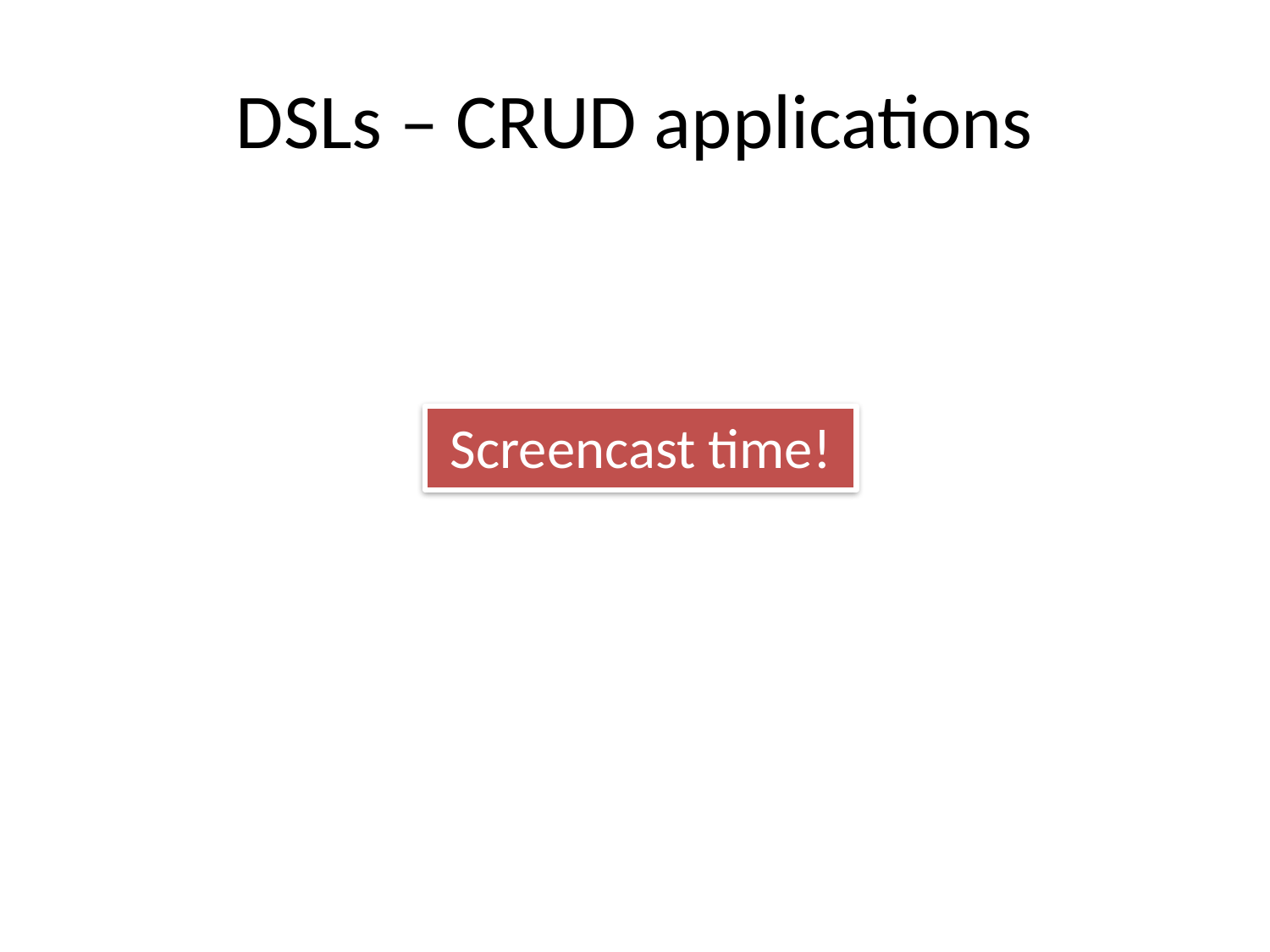

# DSLs – CRUD applications
Screencast time!